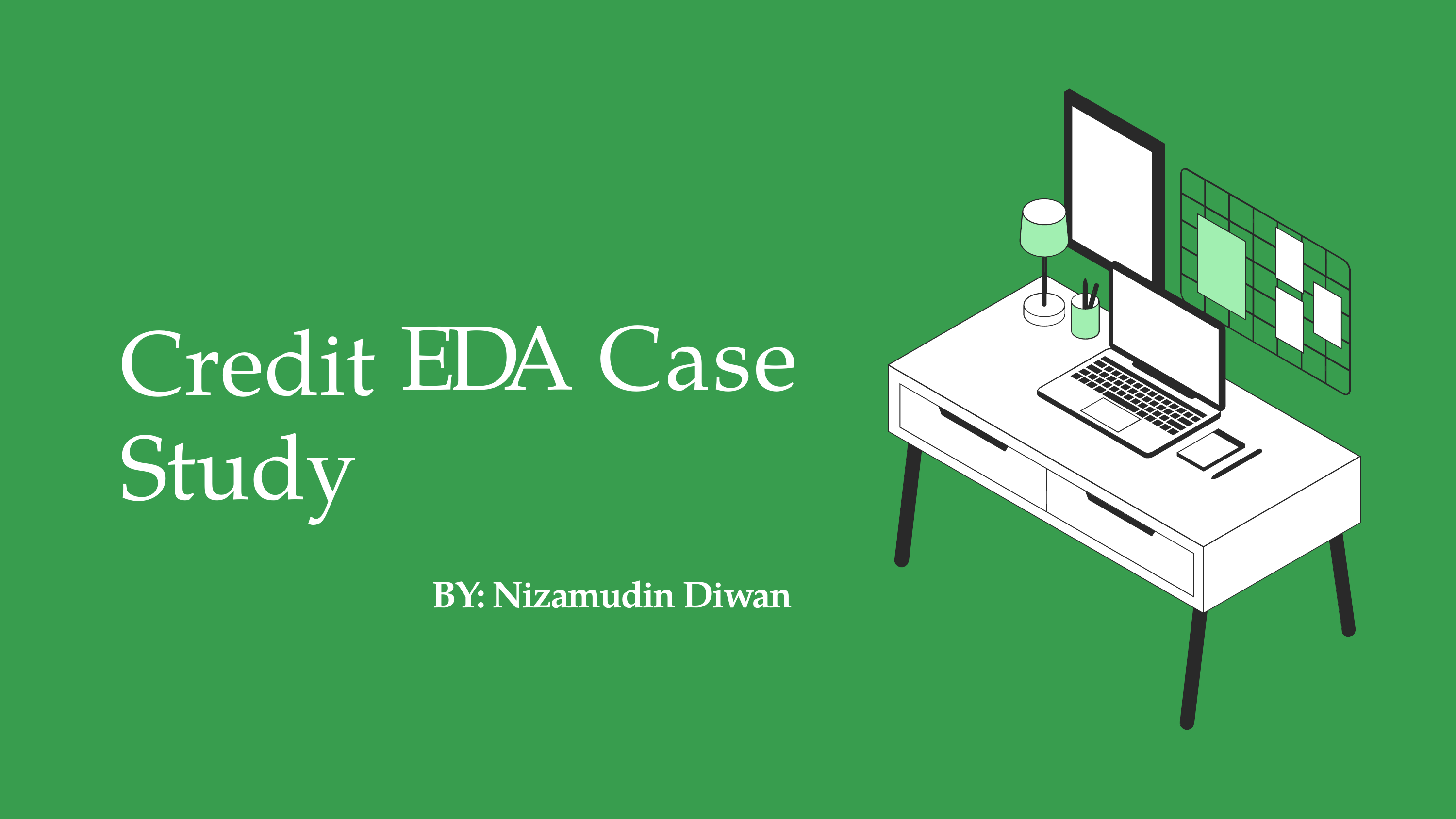

Credit
Study
EDA
Case

BY: Nizamudin Diwan